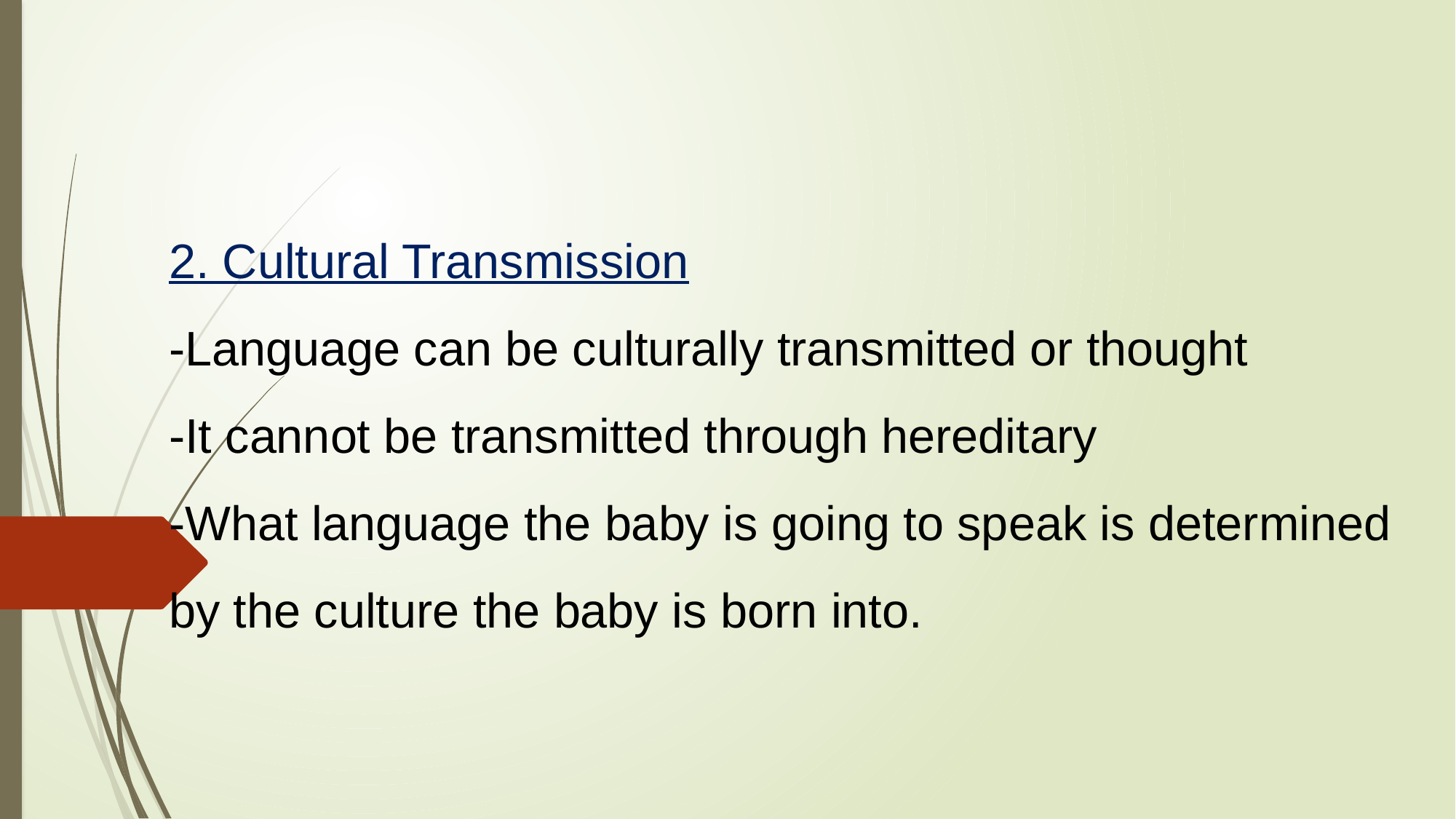

# 2. Cultural Transmission -Language can be culturally transmitted or thought -It cannot be transmitted through hereditary -What language the baby is going to speak is determined by the culture the baby is born into.